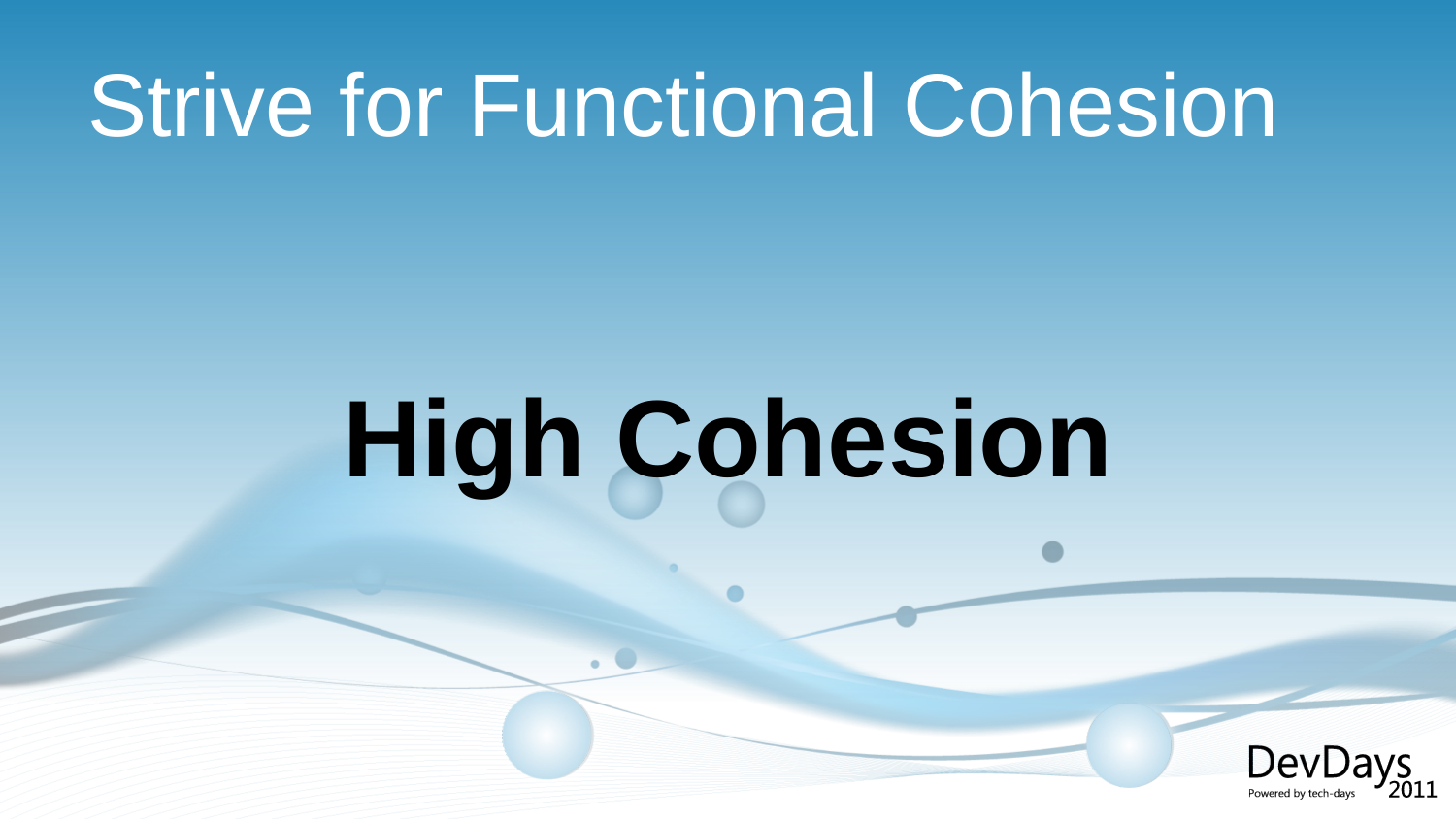

# Strive for Functional Cohesion
High Cohesion